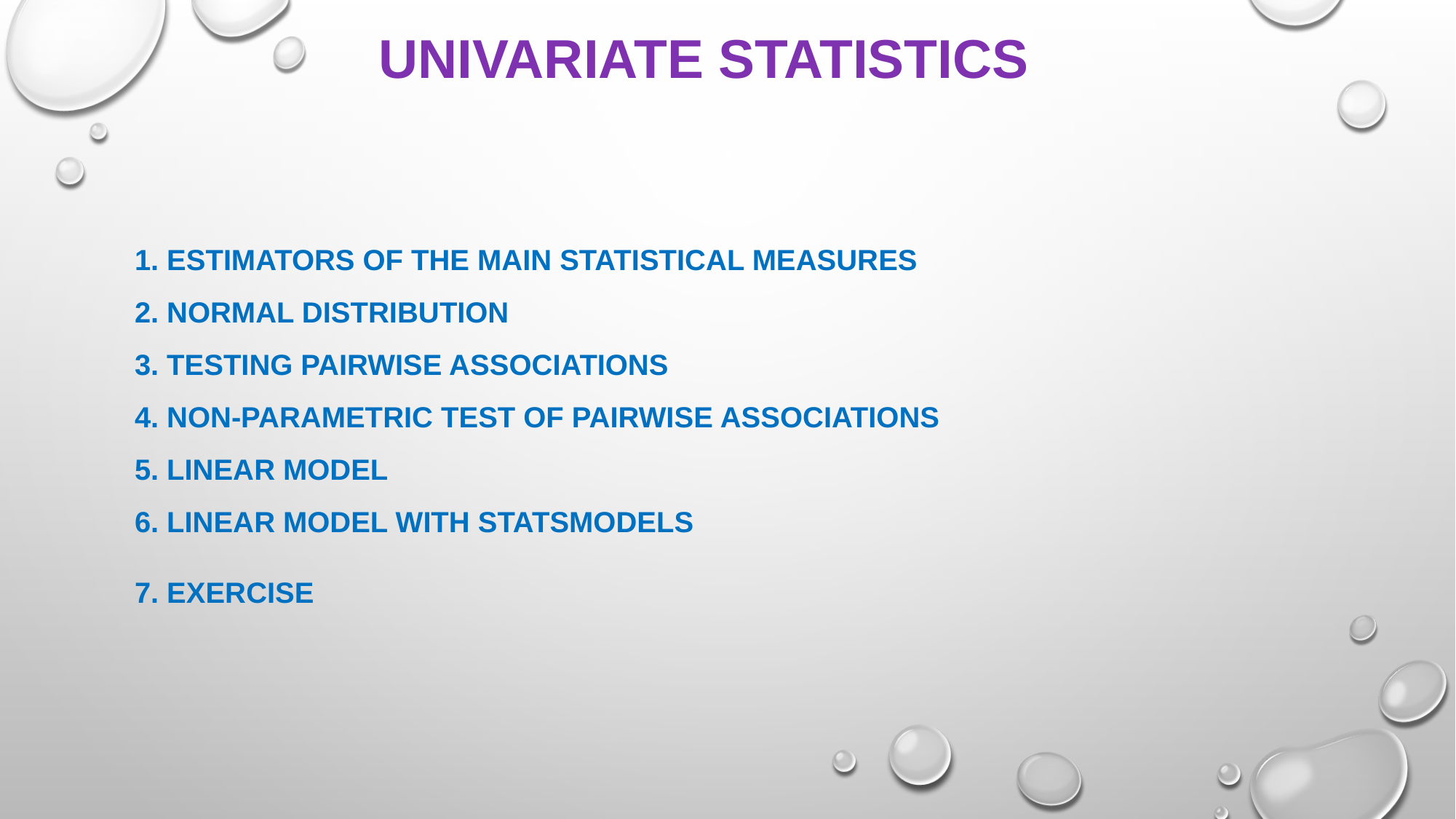

# UNIVARIATE STATISTICS
1. Estimators of the main statistical measures
2. Normal distribution
3. Testing pairwise associations
4. Non-parametric test of pairwise associations
5. Linear model
6. Linear model with statsmodels
7. Exercise